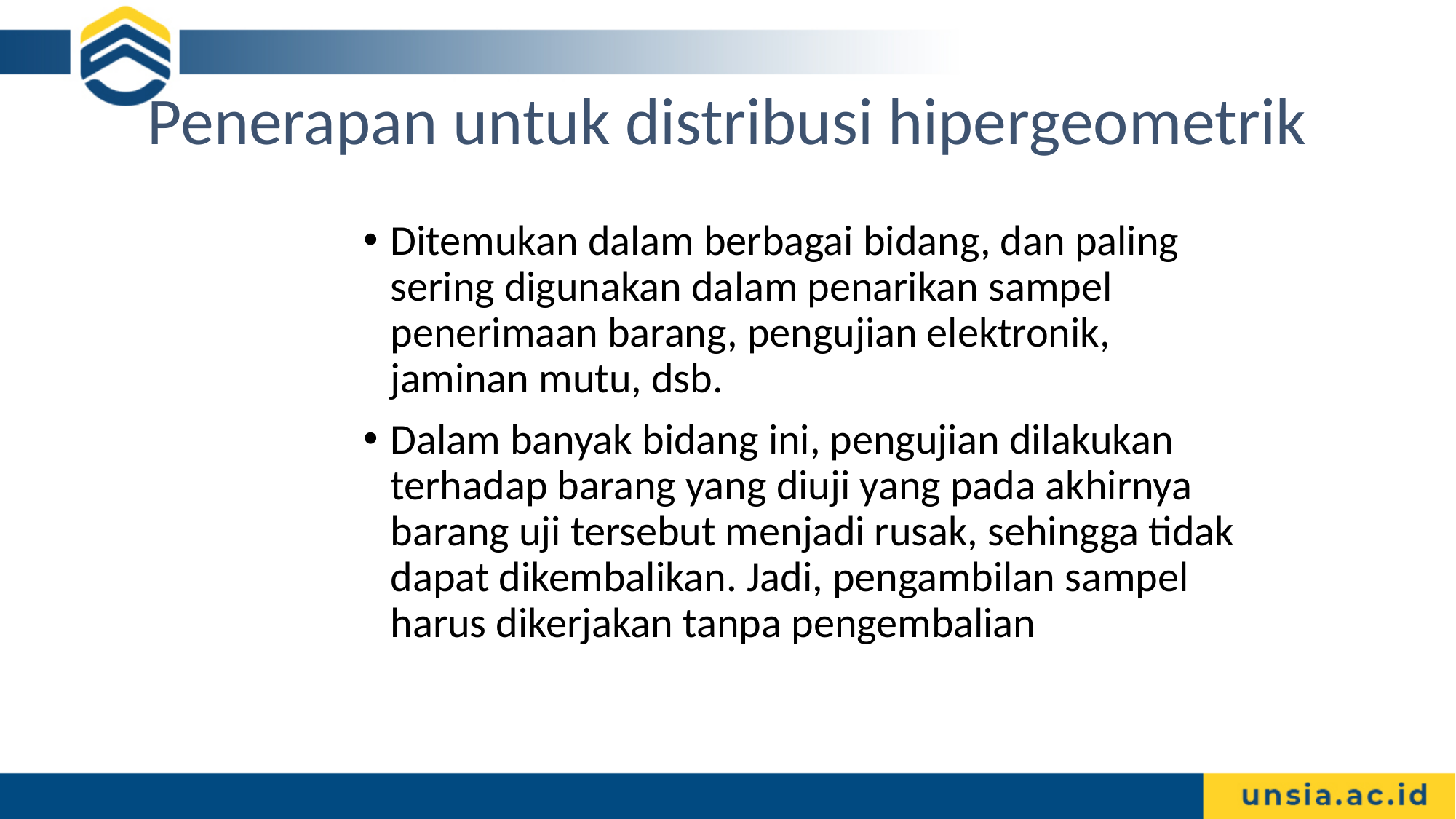

# Penerapan untuk distribusi hipergeometrik
Ditemukan dalam berbagai bidang, dan paling sering digunakan dalam penarikan sampel penerimaan barang, pengujian elektronik, jaminan mutu, dsb.
Dalam banyak bidang ini, pengujian dilakukan terhadap barang yang diuji yang pada akhirnya barang uji tersebut menjadi rusak, sehingga tidak dapat dikembalikan. Jadi, pengambilan sampel harus dikerjakan tanpa pengembalian